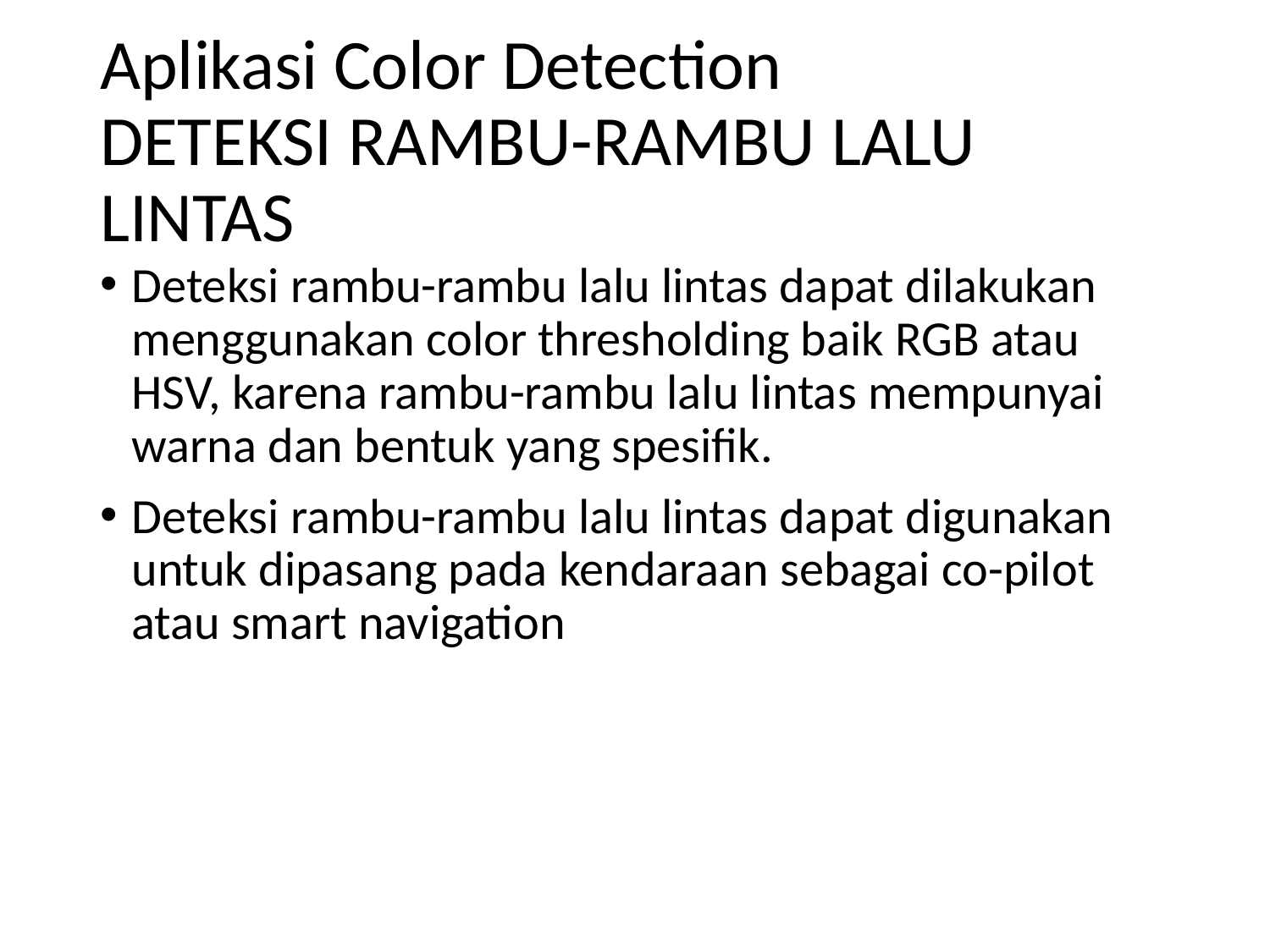

# Aplikasi Color Detection DETEKSI RAMBU-RAMBU LALU LINTAS
Deteksi rambu-rambu lalu lintas dapat dilakukan menggunakan color thresholding baik RGB atau HSV, karena rambu-rambu lalu lintas mempunyai warna dan bentuk yang spesifik.
Deteksi rambu-rambu lalu lintas dapat digunakan untuk dipasang pada kendaraan sebagai co-pilot atau smart navigation